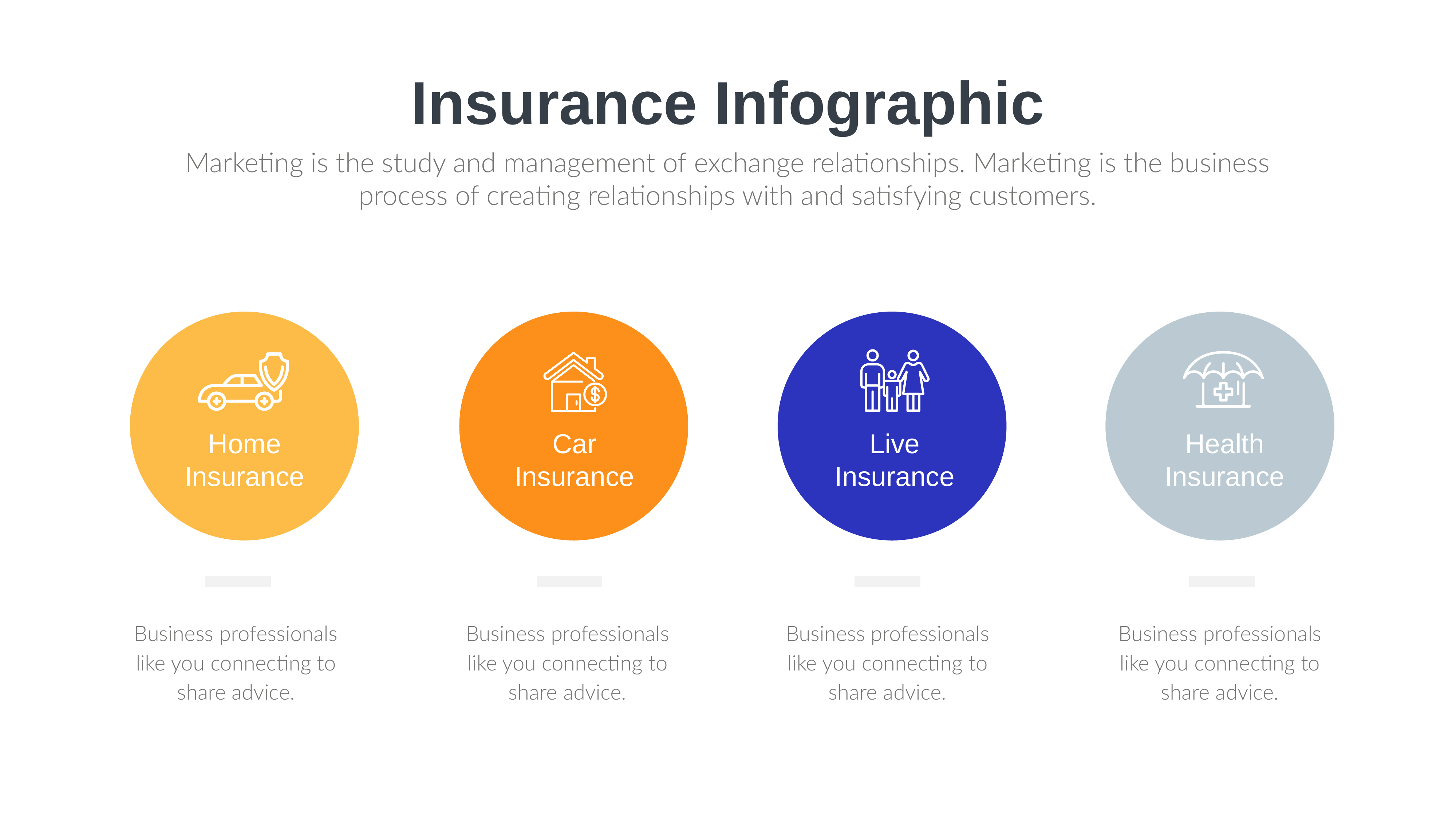

Insurance Infographic
Marketing is the study and management of exchange relationships. Marketing is the business process of creating relationships with and satisfying customers.

Home Insurance
Car Insurance
Live Insurance
Health Insurance
Business professionals like you connecting to share advice.
Business professionals like you connecting to share advice.
Business professionals like you connecting to share advice.
Business professionals like you connecting to share advice.